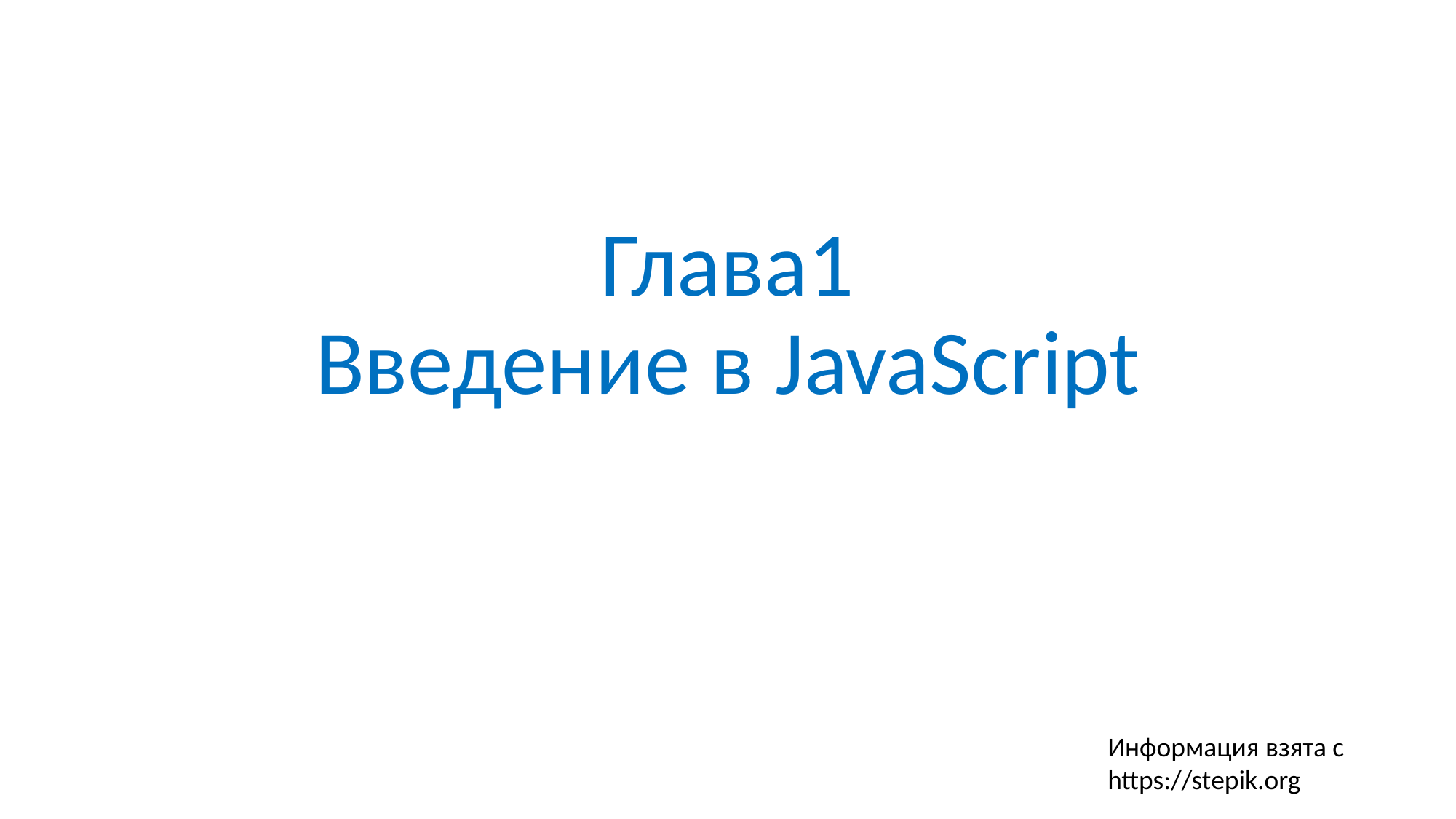

# Глава1 Введение в JavaScript
Информация взята с https://stepik.org